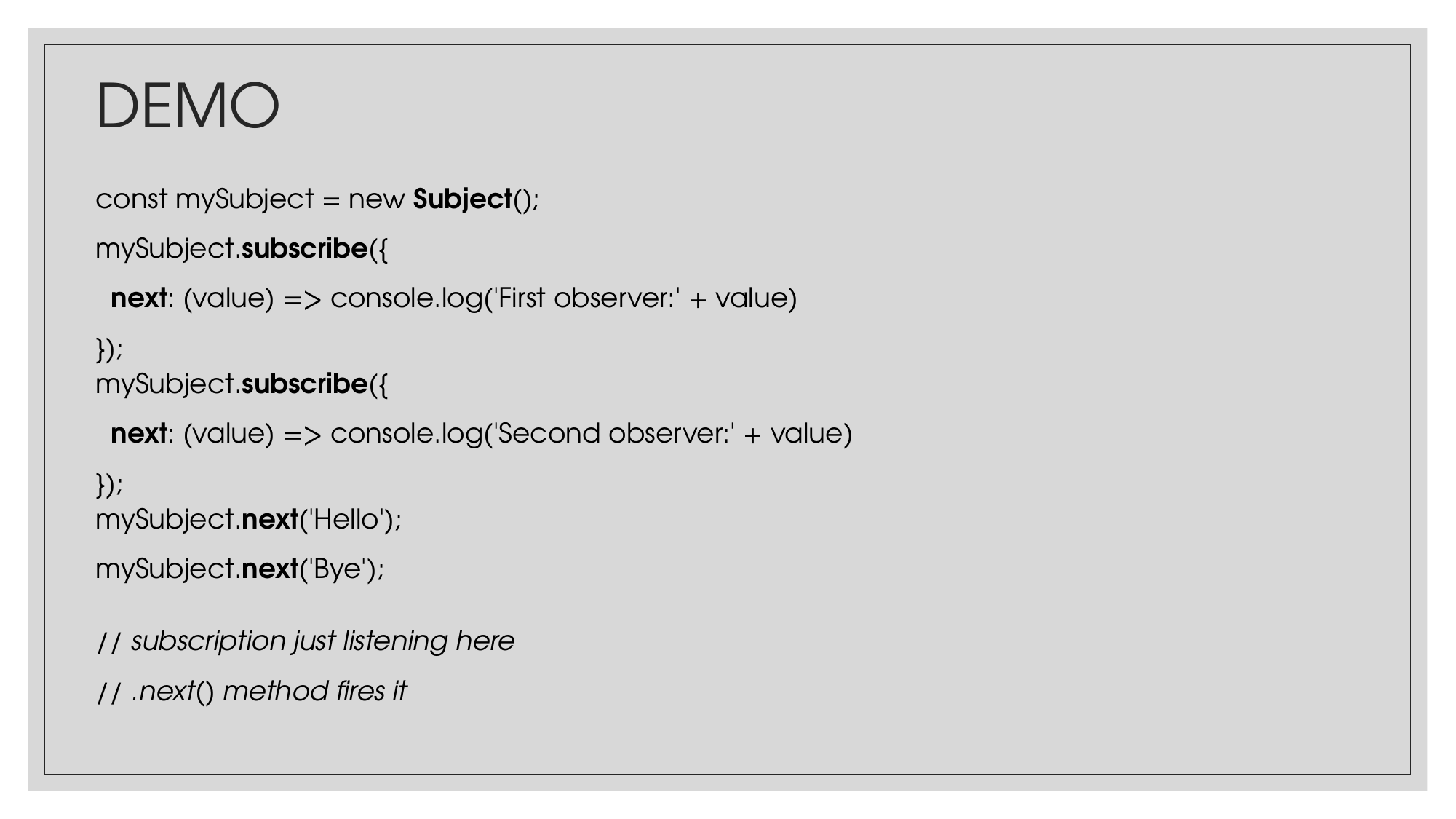

# DEMO
const mySubject = new Subject();
mySubject.subscribe({
  next: (value) => console.log('First observer:' + value)
});
mySubject.subscribe({
  next: (value) => console.log('Second observer:' + value)
});
mySubject.next('Hello');
mySubject.next('Bye');
// subscription just listening here
// .next() method fires it